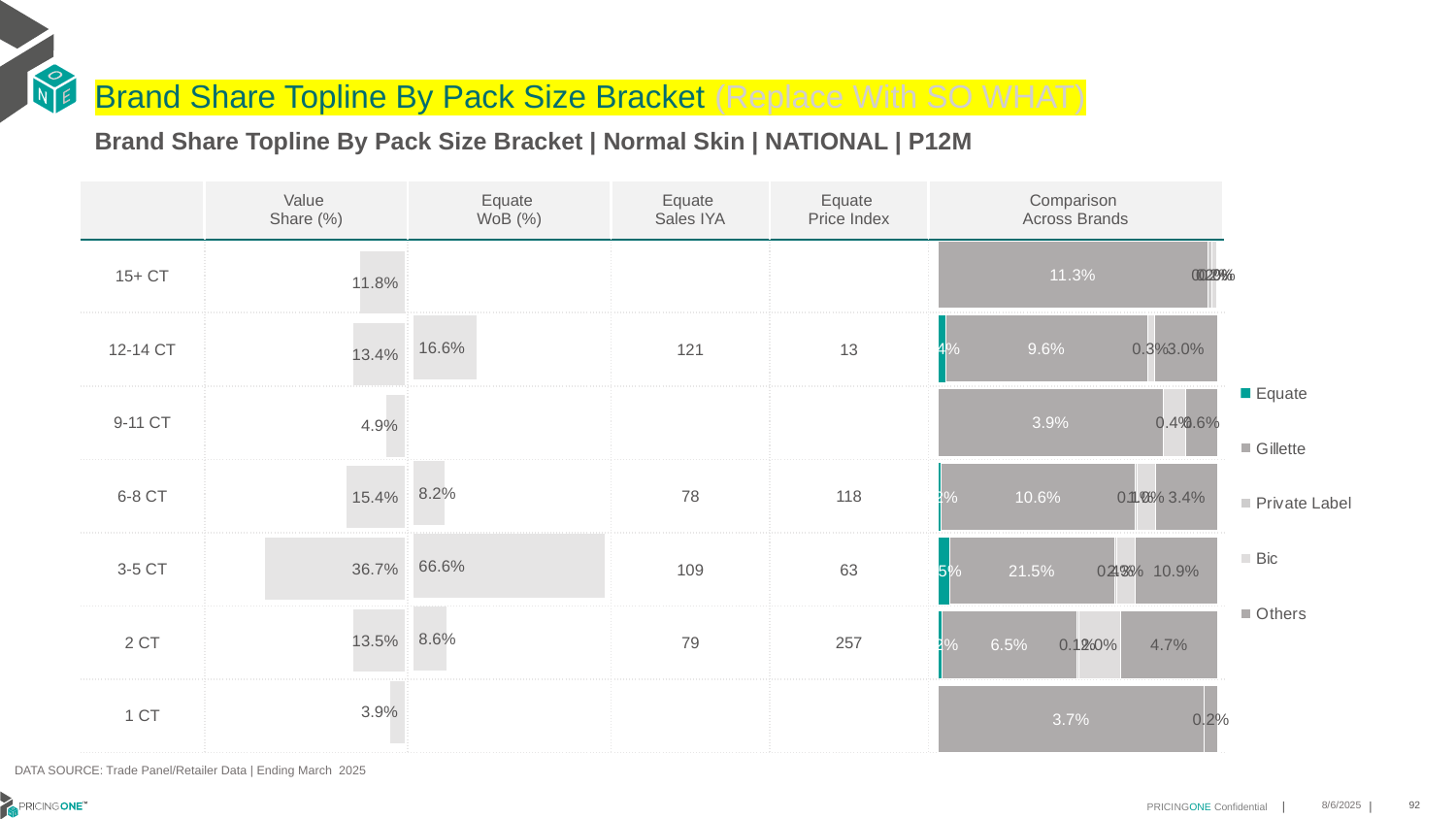

# Brand Share Topline By Pack Size Bracket (Replace With SO WHAT)
Brand Share Topline By Pack Size Bracket | Normal Skin | NATIONAL | P12M
|  | Value Share (%) | Equate WoB (%) | Equate Sales IYA | Equate Price Index | Comparison Across Brands |
| --- | --- | --- | --- | --- | --- |
| 15+ CT |  |  |  |  |  |
| 12-14 CT |  |  | 121 | 13 |  |
| 9-11 CT |  |  |  |  |  |
| 6-8 CT |  |  | 78 | 118 |  |
| 3-5 CT |  |  | 109 | 63 |  |
| 2 CT |  |  | 79 | 257 |  |
| 1 CT |  |  |  |  |  |

### Chart

| Category | Equate | Gillette | Private Label | Bic | Others |
|---|---|---|---|---|---|
| 15+ CT | None | 0.11317884655202878 | 0.0017395310459154172 | 0.0020498098079509055 | 0.00042152157194637406 |
| 12-14 CT | 0.0036581553064163313 | 0.09592332739445257 | None | 0.0032387226484943774 | 0.030423428962438524 |
| 9-11 CT | None | 0.03896280310336023 | None | 0.0037223892141767527 | 0.005659249987876796 |
| 6-8 CT | 0.001804026961136142 | 0.10608854516237798 | 0.0010433017974987673 | 0.010372938076416066 | 0.034136212030366146 |
| 3-5 CT | 0.014716863769810929 | 0.215287800891918 | 0.0037099930854563906 | 0.02305142112127933 | 0.10867050879540743 |
| 2 CT | 0.0019114706628726261 | 0.06466438919354803 | 0.0008294489265129978 | 0.019929704652860515 | 0.046842308279659406 |
| 1 CT | None | 0.036901734120274275 | None | None | 0.0018924814736966252 |

### Chart

| Category | Value Share |
|---|---|
|  | 0.11823329995551486 |

### Chart

| Category | Brand WoB % |
|---|---|
|  | None |
DATA SOURCE: Trade Panel/Retailer Data | Ending March  2025

8/6/2025
92